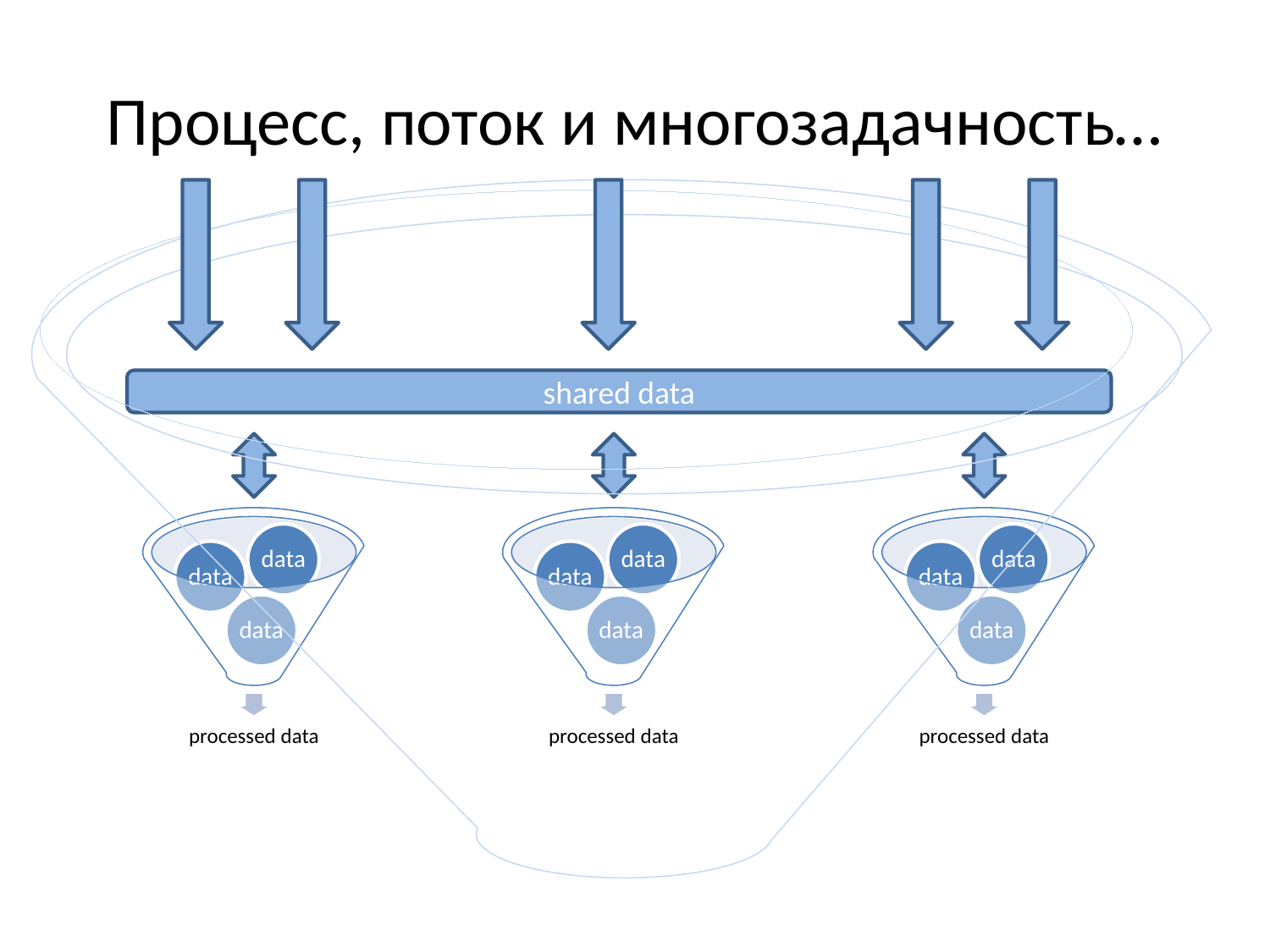

# Процесс, поток и многозадачность…

shared data

processed data
data
data
data
processed data
data
data
data
processed data
data
data
data